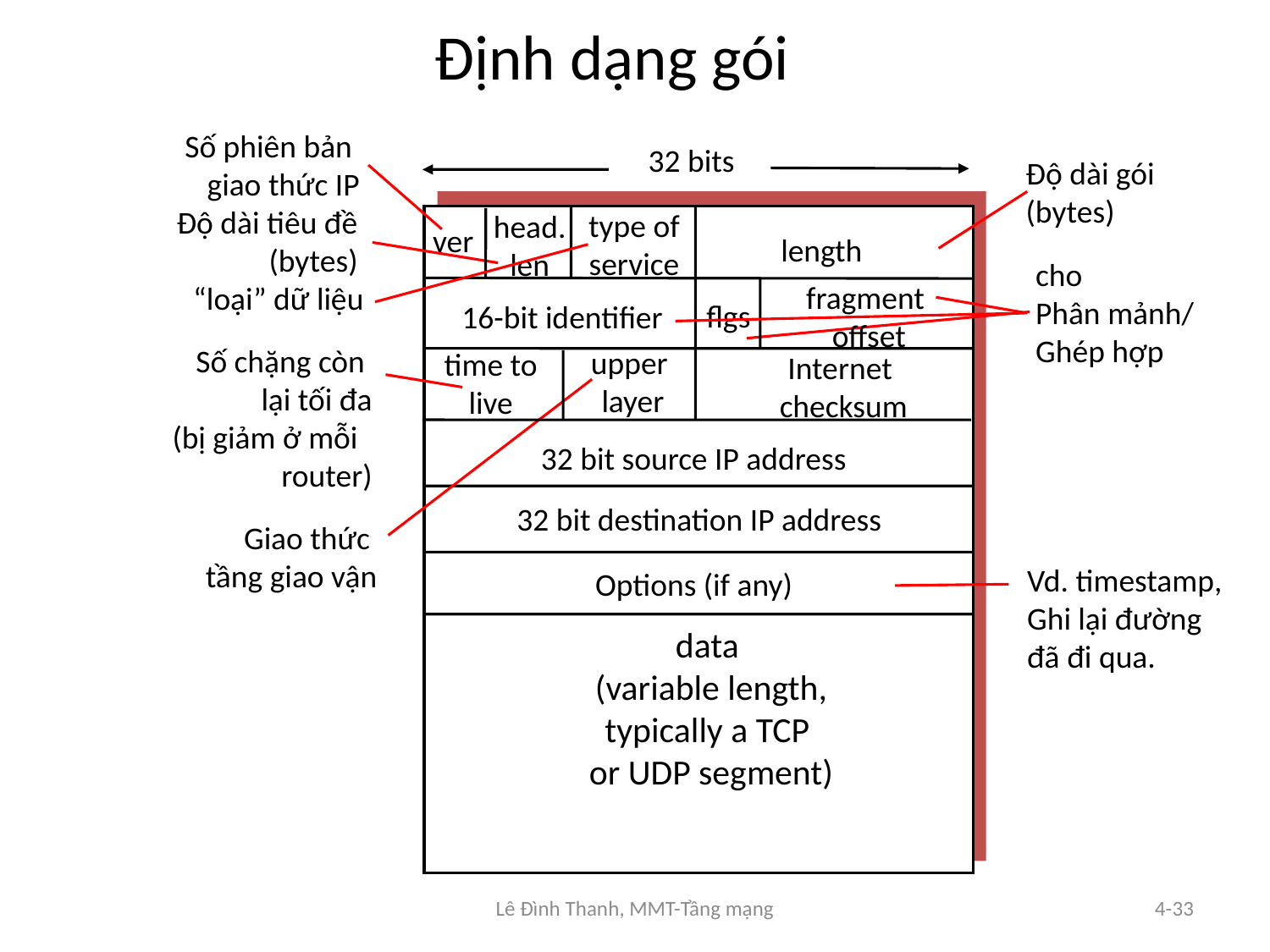

# Định dạng gói
Số phiên bản
giao thức IP
32 bits
Độ dài gói
(bytes)

Độ dài tiêu đề
 (bytes)
type of
service
head.
len

ver
length

cho
Phân mảnh/
Ghép hợp
fragment
 offset
“loại” dữ liệu

flgs
16-bit identifier

Số chặng còn
lại tối đa
(bị giảm ở mỗi
router)
upper
 layer
time to
live
Internet
 checksum

32 bit source IP address

32 bit destination IP address
Giao thức
tầng giao vận

Vd. timestamp,
Ghi lại đường
đã đi qua.
Options (if any)

data
(variable length,
typically a TCP
or UDP segment)
Lê Đình Thanh, MMT-Tầng mạng
4-33